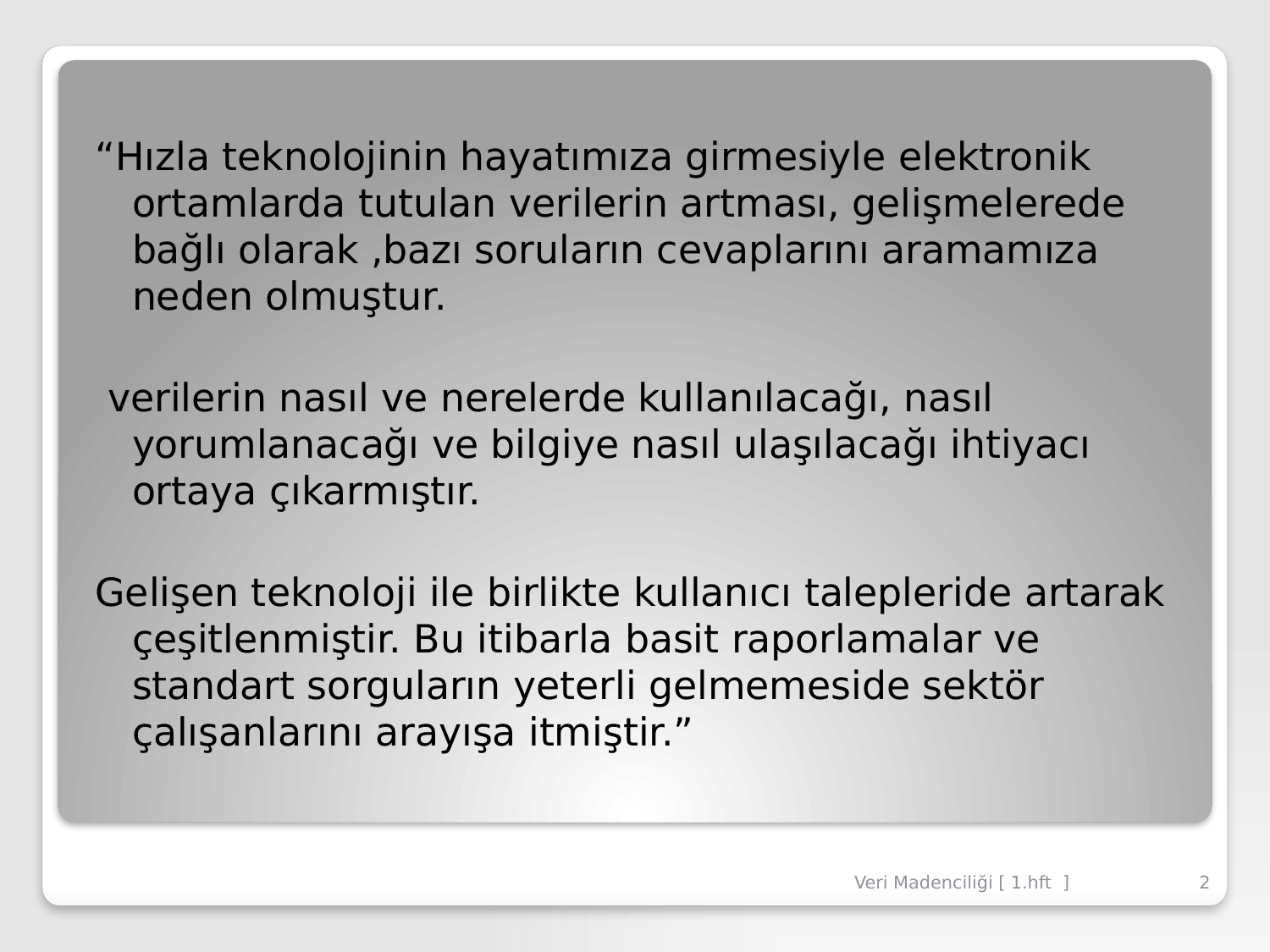

“Hızla teknolojinin hayatımıza girmesiyle elektronik ortamlarda tutulan verilerin artması, gelişmelerede bağlı olarak ,bazı soruların cevaplarını aramamıza neden olmuştur.

 verilerin nasıl ve nerelerde kullanılacağı, nasıl yorumlanacağı ve bilgiye nasıl ulaşılacağı ihtiyacı ortaya çıkarmıştır.

Gelişen teknoloji ile birlikte kullanıcı talepleride artarak çeşitlenmiştir. Bu itibarla basit raporlamalar ve standart sorguların yeterli gelmemeside sektör çalışanlarını arayışa itmiştir.”

Veri Madenciliği [ 1.hft  ]
2